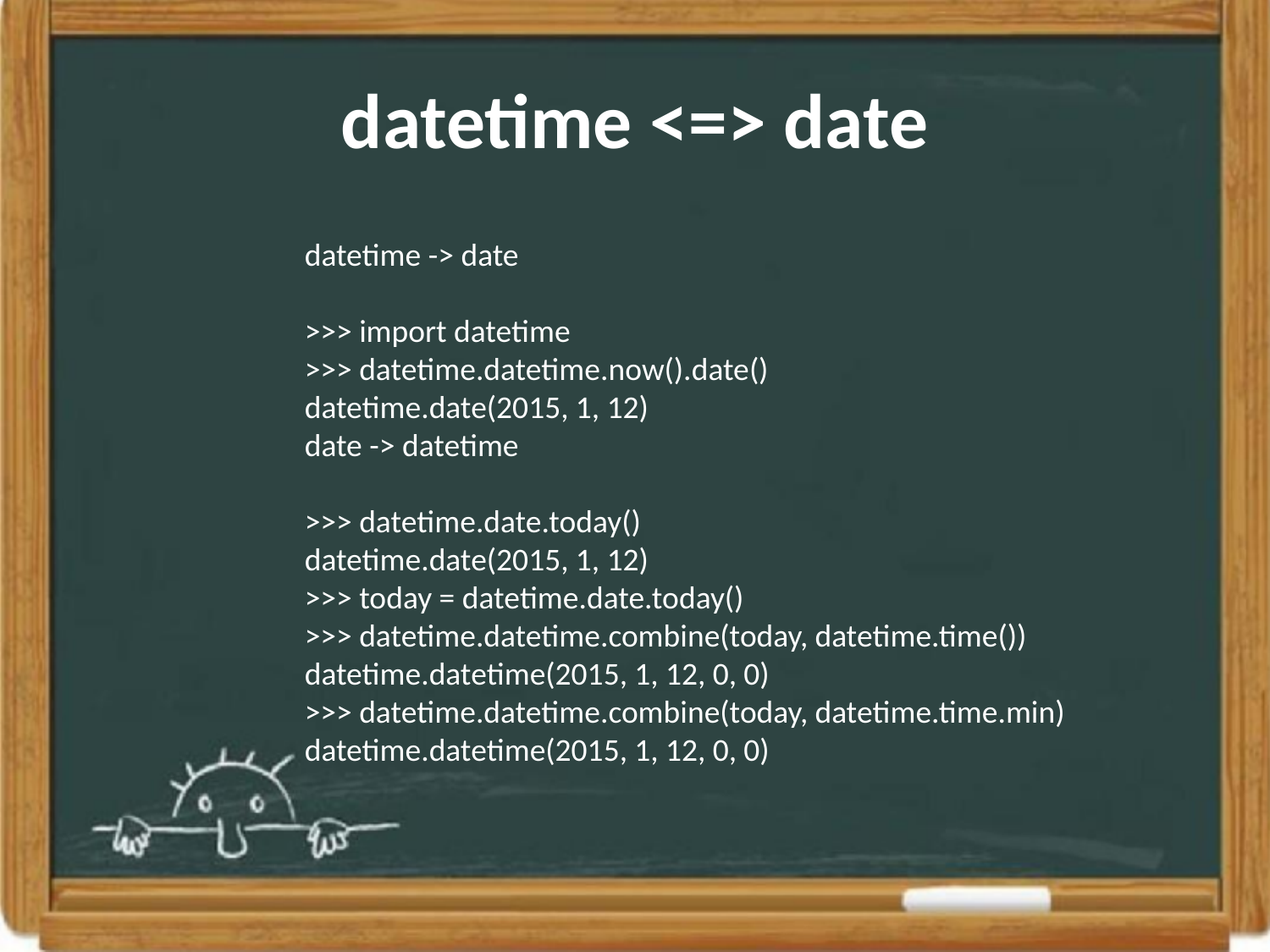

# datetime <=> date
datetime -> date

>>> import datetime
>>> datetime.datetime.now().date()
datetime.date(2015, 1, 12)
date -> datetime

>>> datetime.date.today()
datetime.date(2015, 1, 12)
>>> today = datetime.date.today()
>>> datetime.datetime.combine(today, datetime.time())
datetime.datetime(2015, 1, 12, 0, 0)
>>> datetime.datetime.combine(today, datetime.time.min)
datetime.datetime(2015, 1, 12, 0, 0)